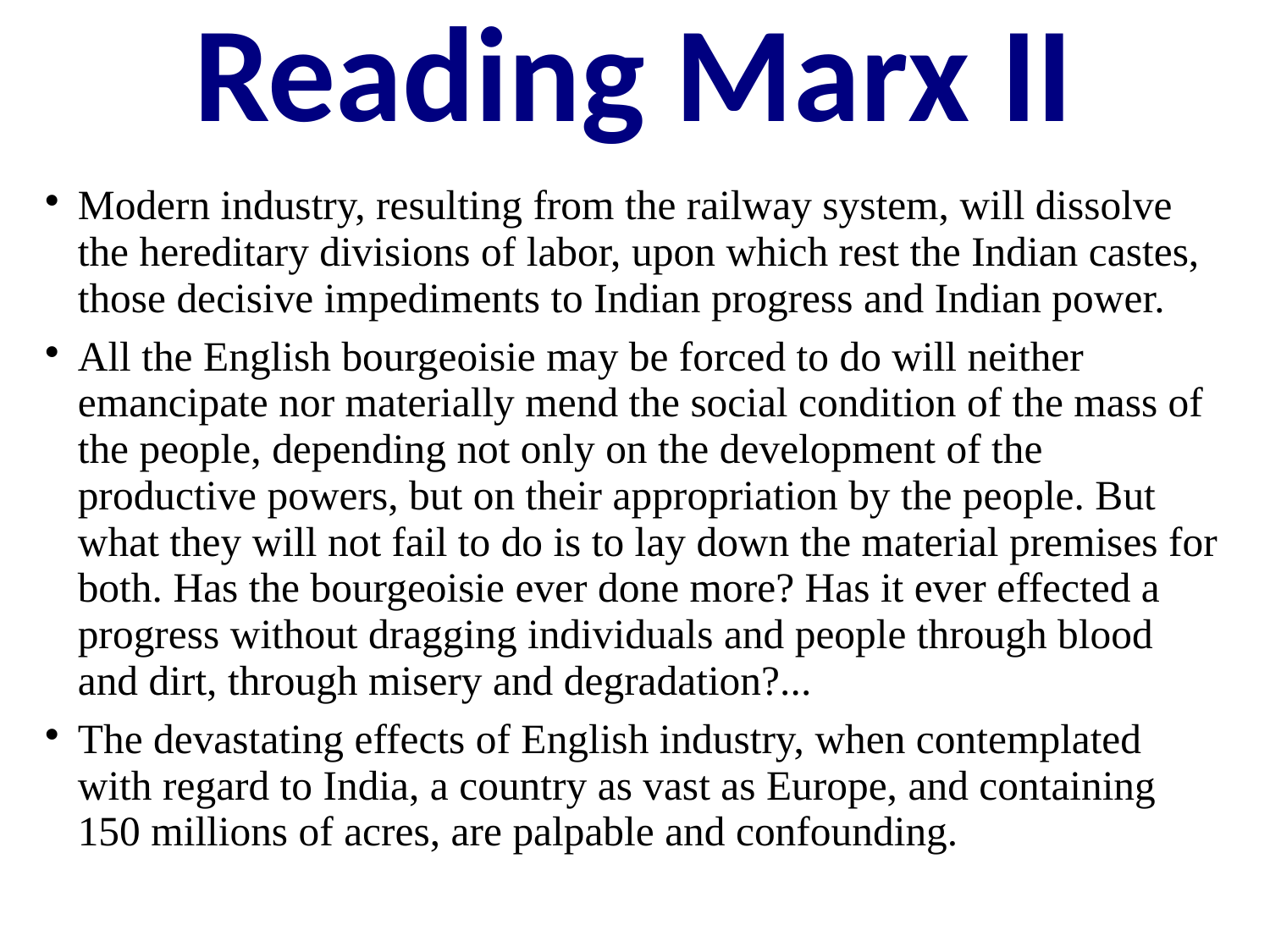

Reading Marx II
Modern industry, resulting from the railway system, will dissolve the hereditary divisions of labor, upon which rest the Indian castes, those decisive impediments to Indian progress and Indian power.
All the English bourgeoisie may be forced to do will neither emancipate nor materially mend the social condition of the mass of the people, depending not only on the development of the productive powers, but on their appropriation by the people. But what they will not fail to do is to lay down the material premises for both. Has the bourgeoisie ever done more? Has it ever effected a progress without dragging individuals and people through blood and dirt, through misery and degradation?...
The devastating effects of English industry, when contemplated with regard to India, a country as vast as Europe, and containing 150 millions of acres, are palpable and confounding.